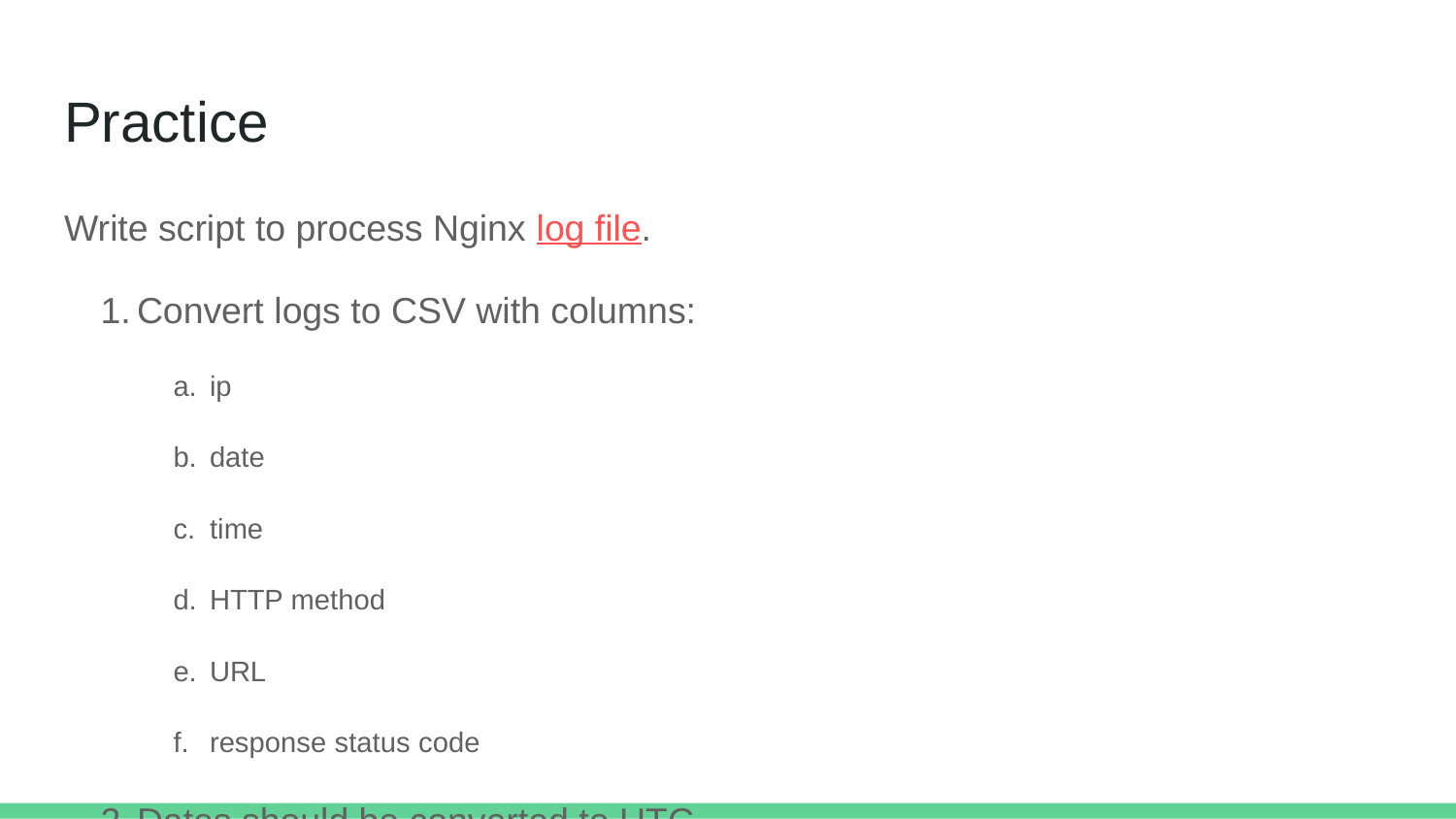

# Practice
Write script to process Nginx log file.
Convert logs to CSV with columns:
ip
date
time
HTTP method
URL
response status code
Dates should be converted to UTC
Use temporary file as storage
Copy result to current directory only if convert process finished successfully